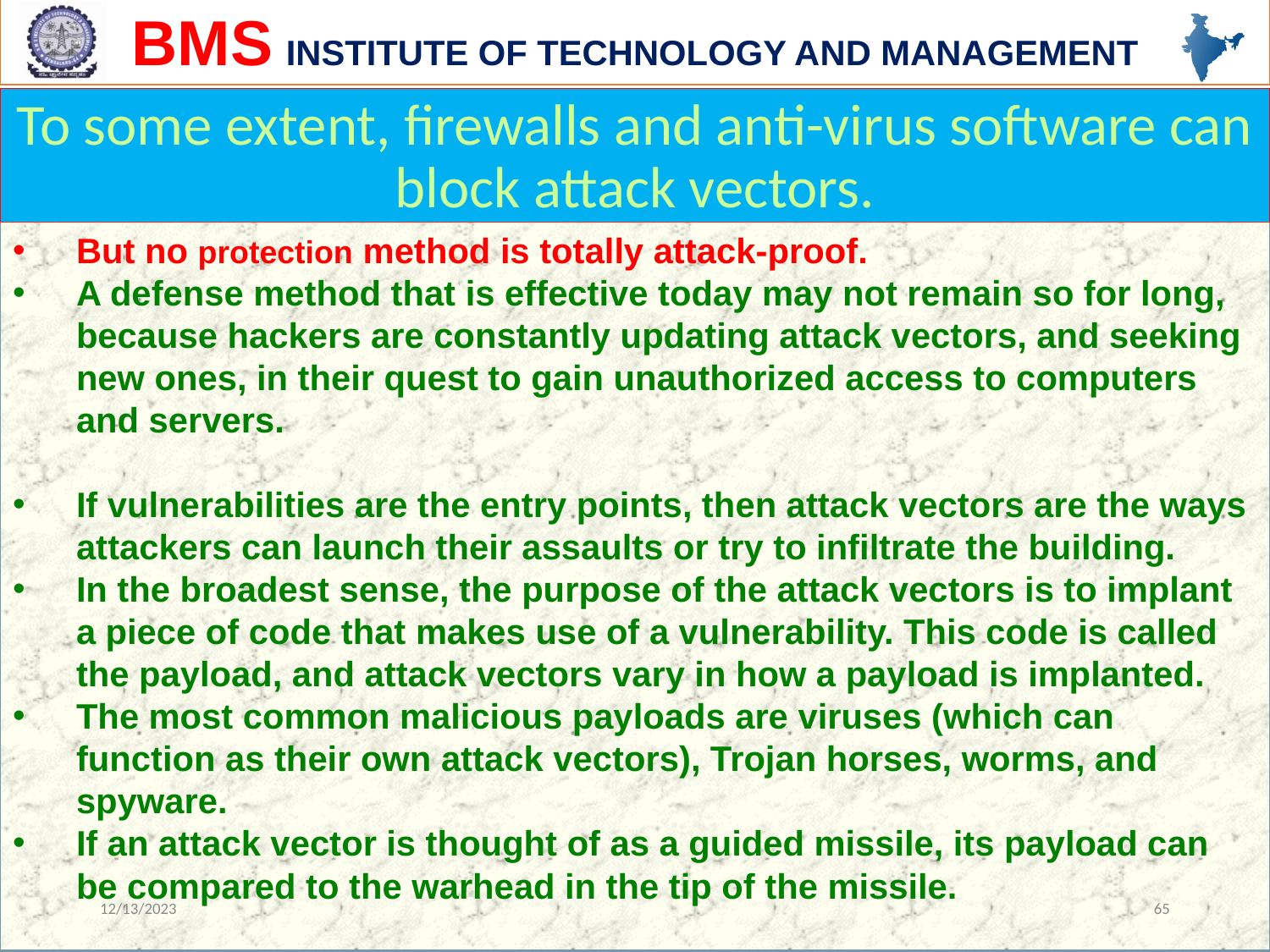

# To some extent, firewalls and anti-virus software can block attack vectors.
But no protection method is totally attack-proof.
A defense method that is effective today may not remain so for long, because hackers are constantly updating attack vectors, and seeking new ones, in their quest to gain unauthorized access to computers and servers.
If vulnerabilities are the entry points, then attack vectors are the ways attackers can launch their assaults or try to infiltrate the building.
In the broadest sense, the purpose of the attack vectors is to implant a piece of code that makes use of a vulnerability. This code is called the payload, and attack vectors vary in how a payload is implanted.
The most common malicious payloads are viruses (which can function as their own attack vectors), Trojan horses, worms, and spyware.
If an attack vector is thought of as a guided missile, its payload can be compared to the warhead in the tip of the missile.
12/13/2023
65